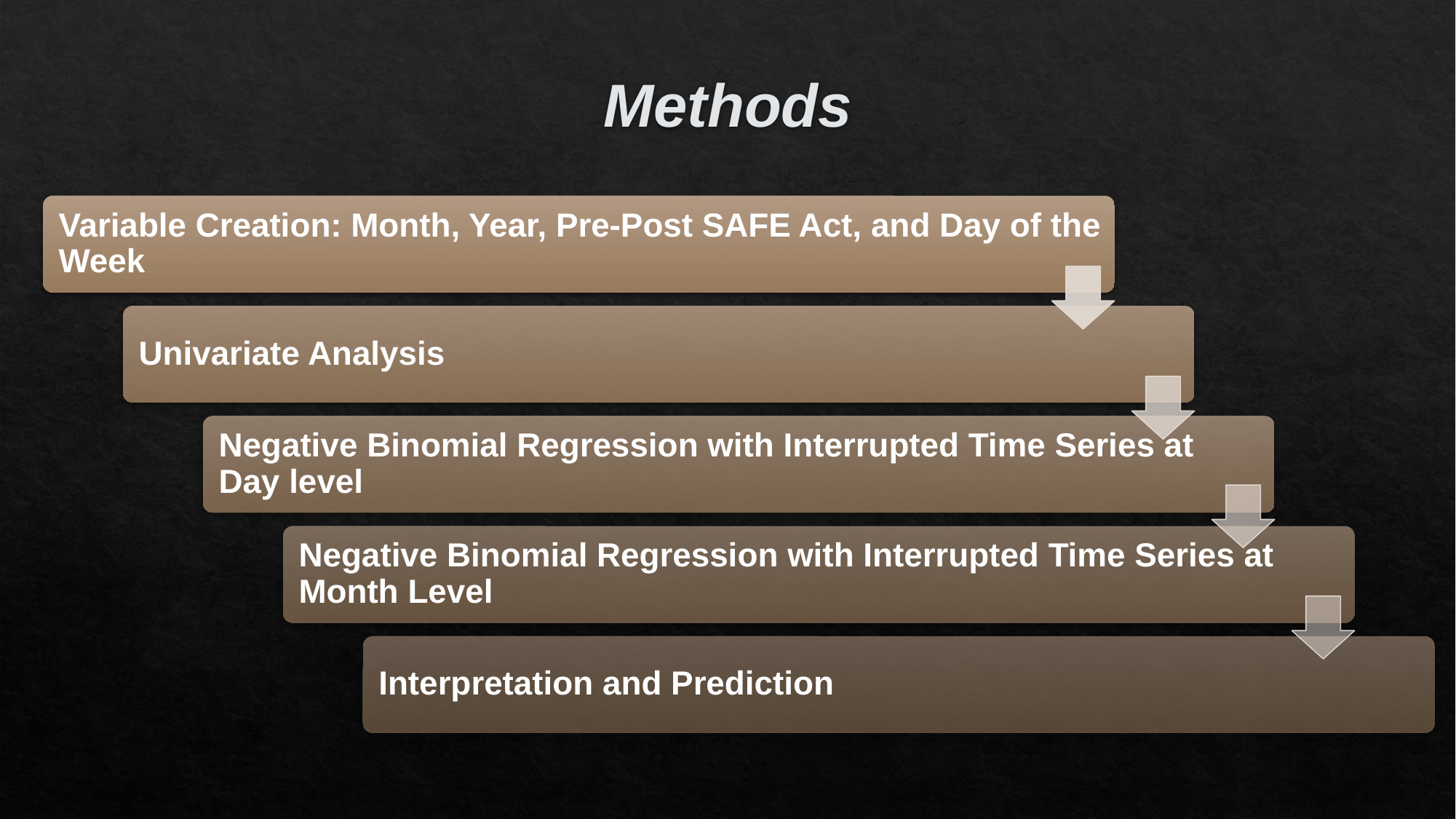

# Methods
Variable Creation: Month, Year, Pre-Post SAFE Act, and Day of the Week
Univariate Analysis
Negative Binomial Regression with Interrupted Time Series at Day level
Negative Binomial Regression with Interrupted Time Series at Month Level
Interpretation and Prediction